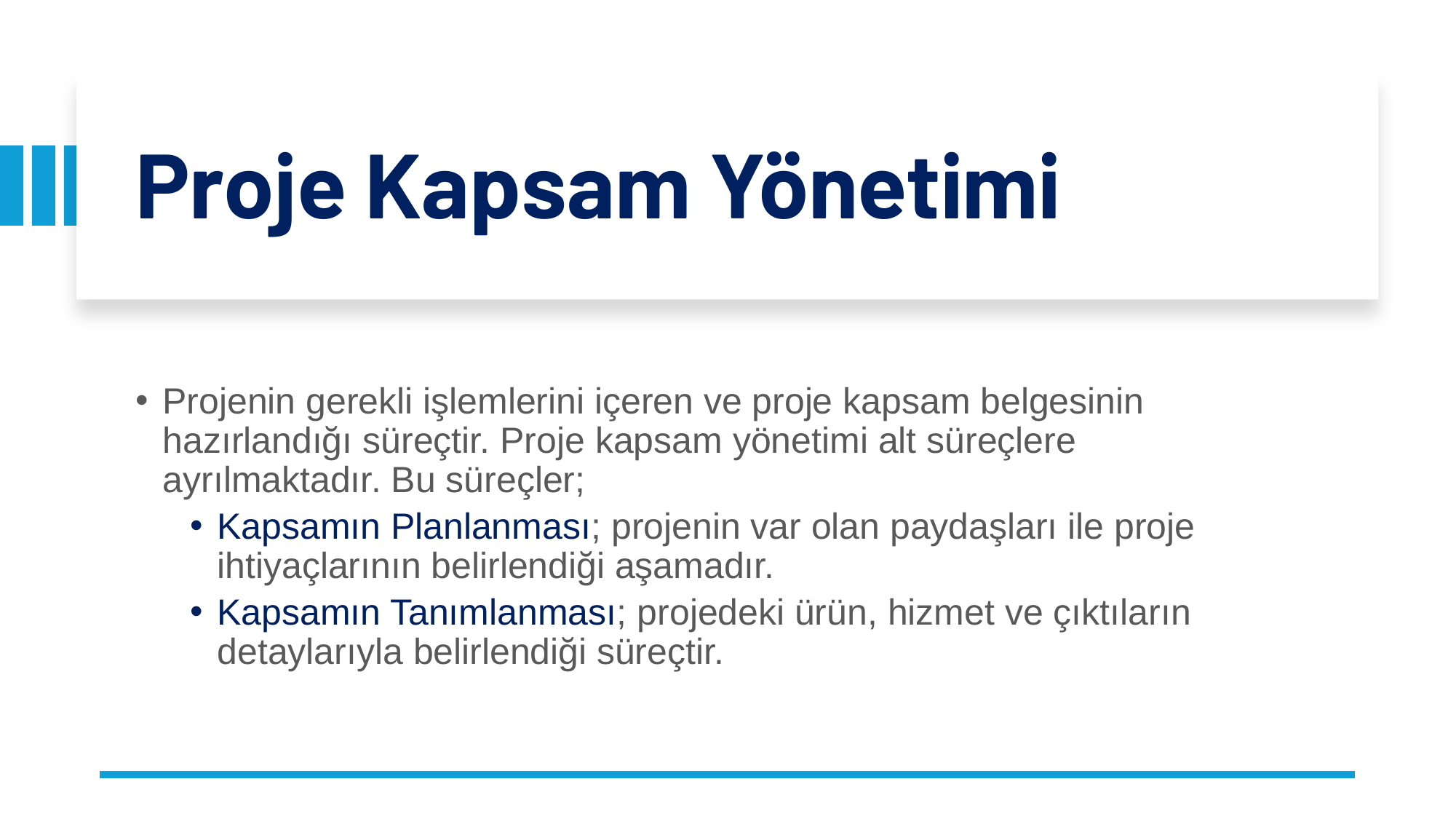

# Proje Kapsam Yönetimi

Projenin gerekli işlemlerini içeren ve proje kapsam belgesinin hazırlandığı süreçtir. Proje kapsam yönetimi alt süreçlere ayrılmaktadır. Bu süreçler;
Kapsamın Planlanması; projenin var olan paydaşları ile proje ihtiyaçlarının belirlendiği aşamadır.
Kapsamın Tanımlanması; projedeki ürün, hizmet ve çıktıların detaylarıyla belirlendiği süreçtir.